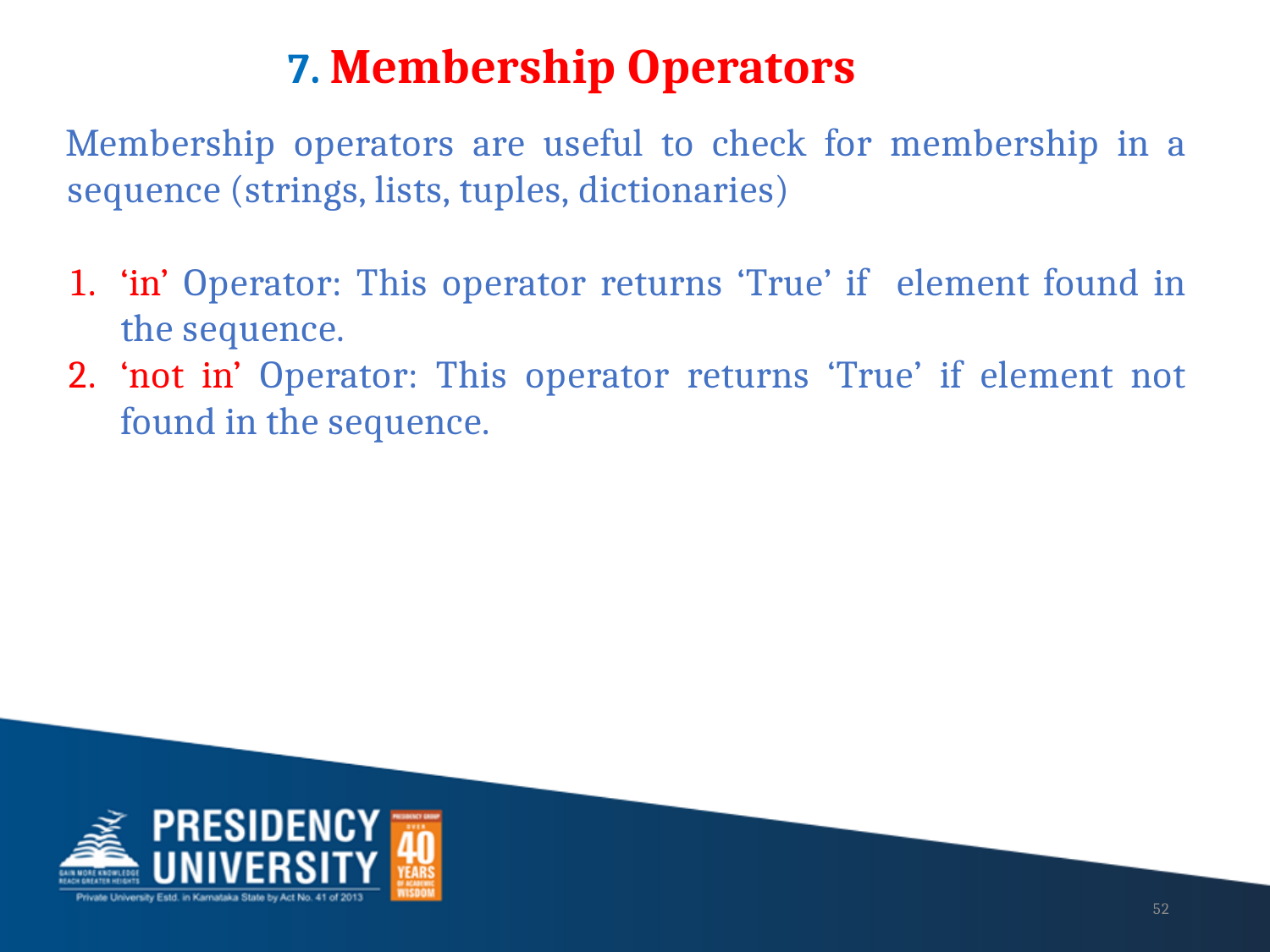

7. Membership Operators
Membership operators are useful to check for membership in a sequence (strings, lists, tuples, dictionaries)

‘in’ Operator: This operator returns ‘True’ if  element found in the sequence.
‘not in’ Operator: This operator returns ‘True’ if element not found in the sequence.

52